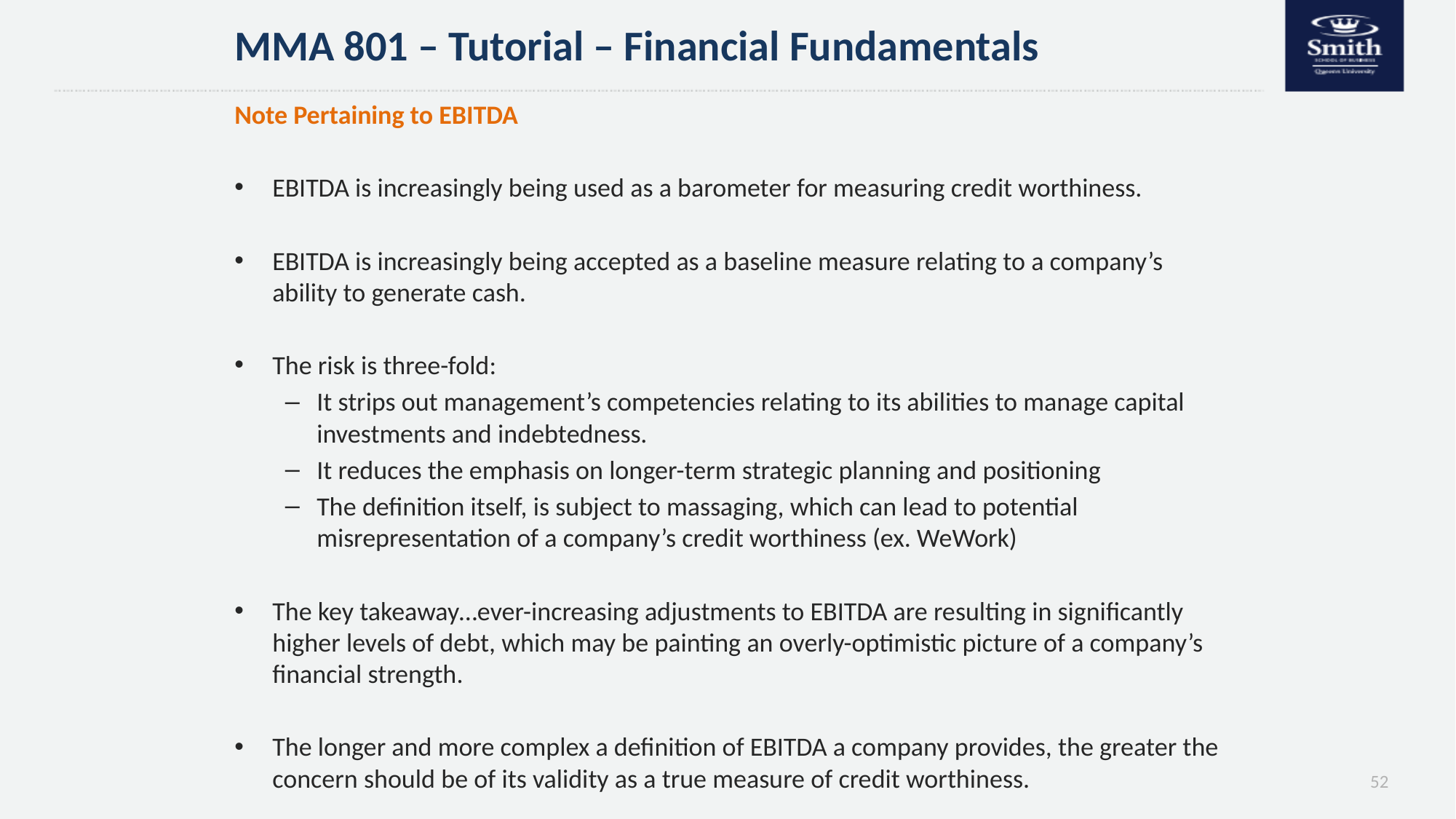

MMA 801 – Tutorial – Financial Fundamentals
Note Pertaining to EBITDA

EBITDA is increasingly being used as a barometer for measuring credit worthiness.

EBITDA is increasingly being accepted as a baseline measure relating to a company’s ability to generate cash.

The risk is three-fold:
It strips out management’s competencies relating to its abilities to manage capital investments and indebtedness.
It reduces the emphasis on longer-term strategic planning and positioning
The definition itself, is subject to massaging, which can lead to potential misrepresentation of a company’s credit worthiness (ex. WeWork)

The key takeaway…ever-increasing adjustments to EBITDA are resulting in significantly higher levels of debt, which may be painting an overly-optimistic picture of a company’s financial strength.

The longer and more complex a definition of EBITDA a company provides, the greater the concern should be of its validity as a true measure of credit worthiness.
52